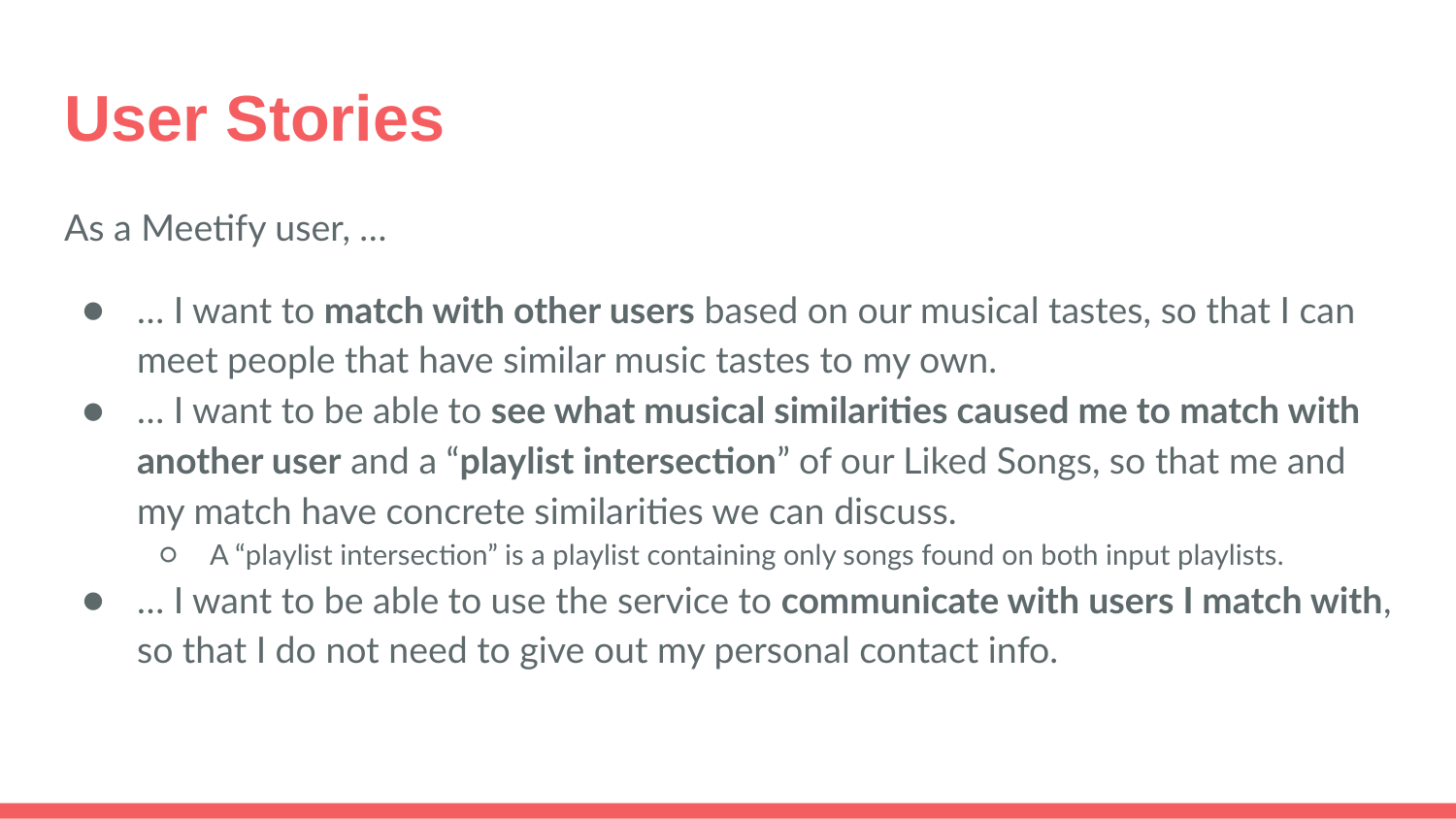

# User Stories
As a Meetify user, …
… I want to match with other users based on our musical tastes, so that I can meet people that have similar music tastes to my own.
… I want to be able to see what musical similarities caused me to match with another user and a “playlist intersection” of our Liked Songs, so that me and my match have concrete similarities we can discuss.
A “playlist intersection” is a playlist containing only songs found on both input playlists.
… I want to be able to use the service to communicate with users I match with, so that I do not need to give out my personal contact info.